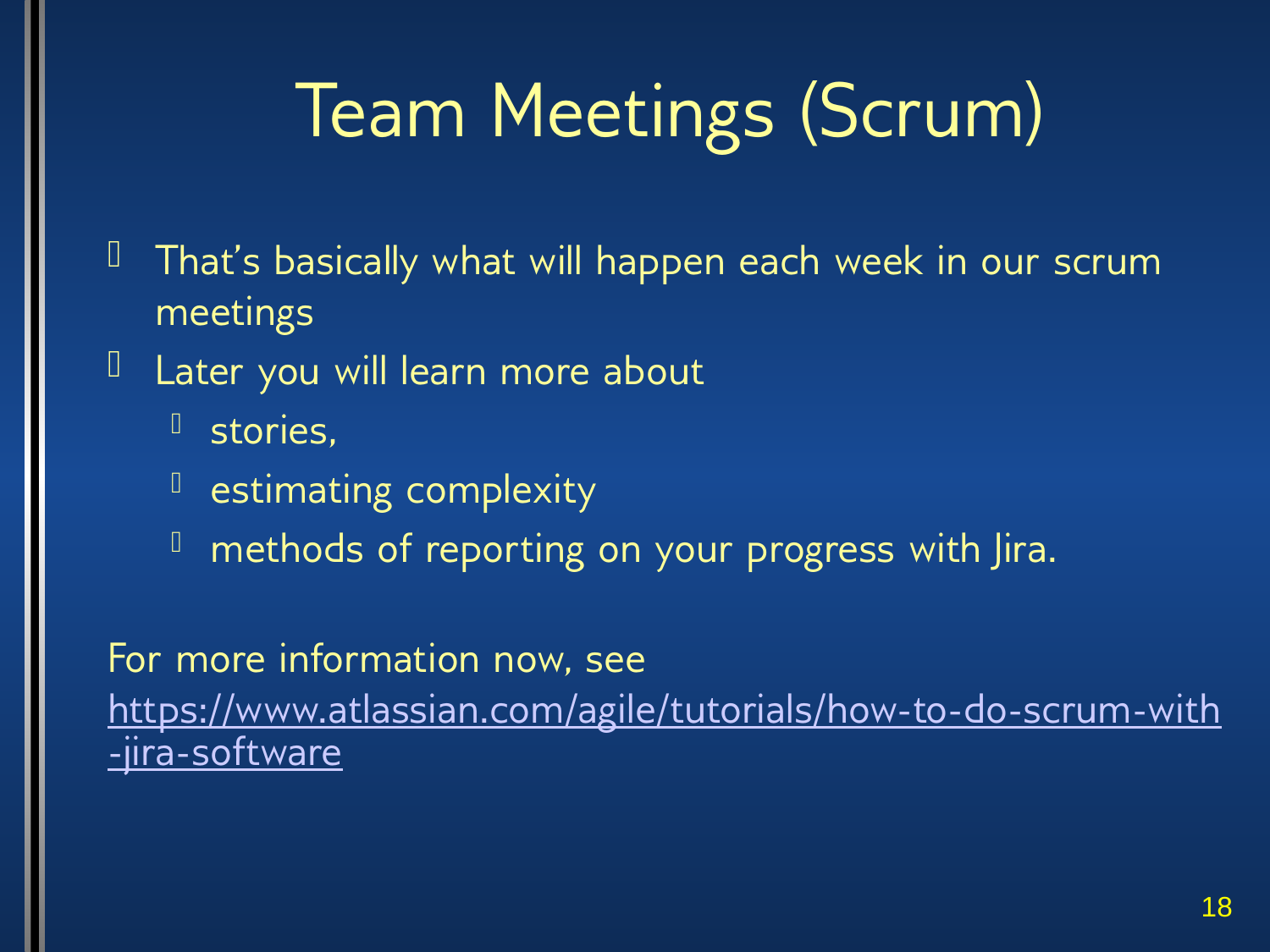

# Team Meetings (Scrum)
That’s basically what will happen each week in our scrum meetings
Later you will learn more about
stories,
estimating complexity
methods of reporting on your progress with Jira.
For more information now, see https://www.atlassian.com/agile/tutorials/how-to-do-scrum-with-jira-software

18